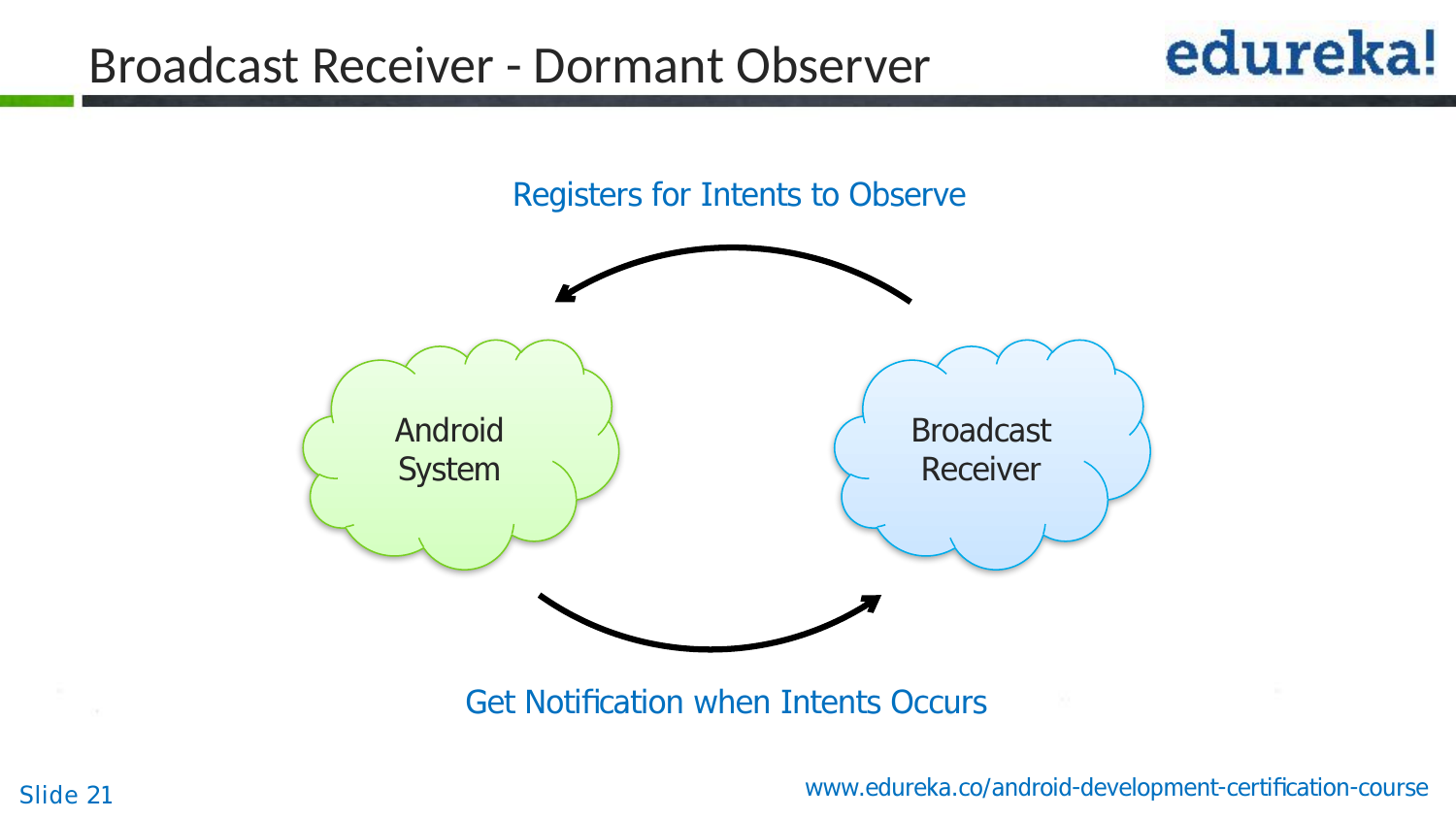

# Broadcast Receiver - Dormant Observer
Registers for Intents to Observe

Android System
Broadcast Receiver
Get Notification when Intents Occurs